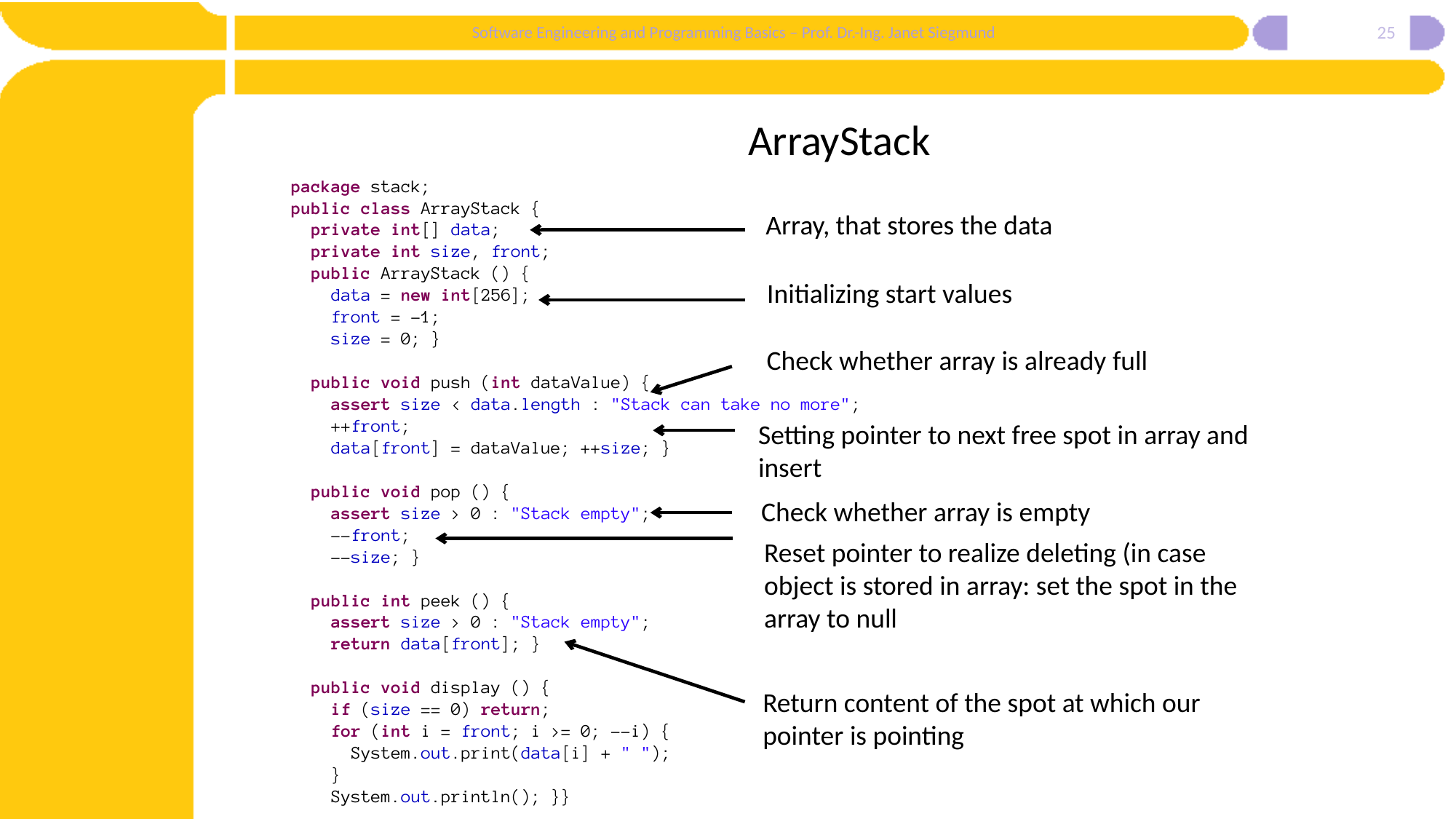

25
# ArrayStack
package stack;
public class ArrayStack {
  private int[] data;
  private int size, front;
  public ArrayStack () {
    data = new int[256];
    front = -1;
    size = 0; }

  public void push (int dataValue) {
    assert size < data.length : "Stack can take no more";
    ++front;
    data[front] = dataValue; ++size; }

  public void pop () {
    assert size > 0 : "Stack empty";
    --front;
    --size; }

  public int peek () {
    assert size > 0 : "Stack empty";
    return data[front]; }

  public void display () {
    if (size == 0) return;
    for (int i = front; i >= 0; --i) {
      System.out.print(data[i] + " ");
    }
    System.out.println(); }}
Array, that stores the data
Initializing start values
Check whether array is already full
Setting pointer to next free spot in array and insert
Check whether array is empty
Reset pointer to realize deleting (in case object is stored in array: set the spot in the array to null
Return content of the spot at which our pointer is pointing